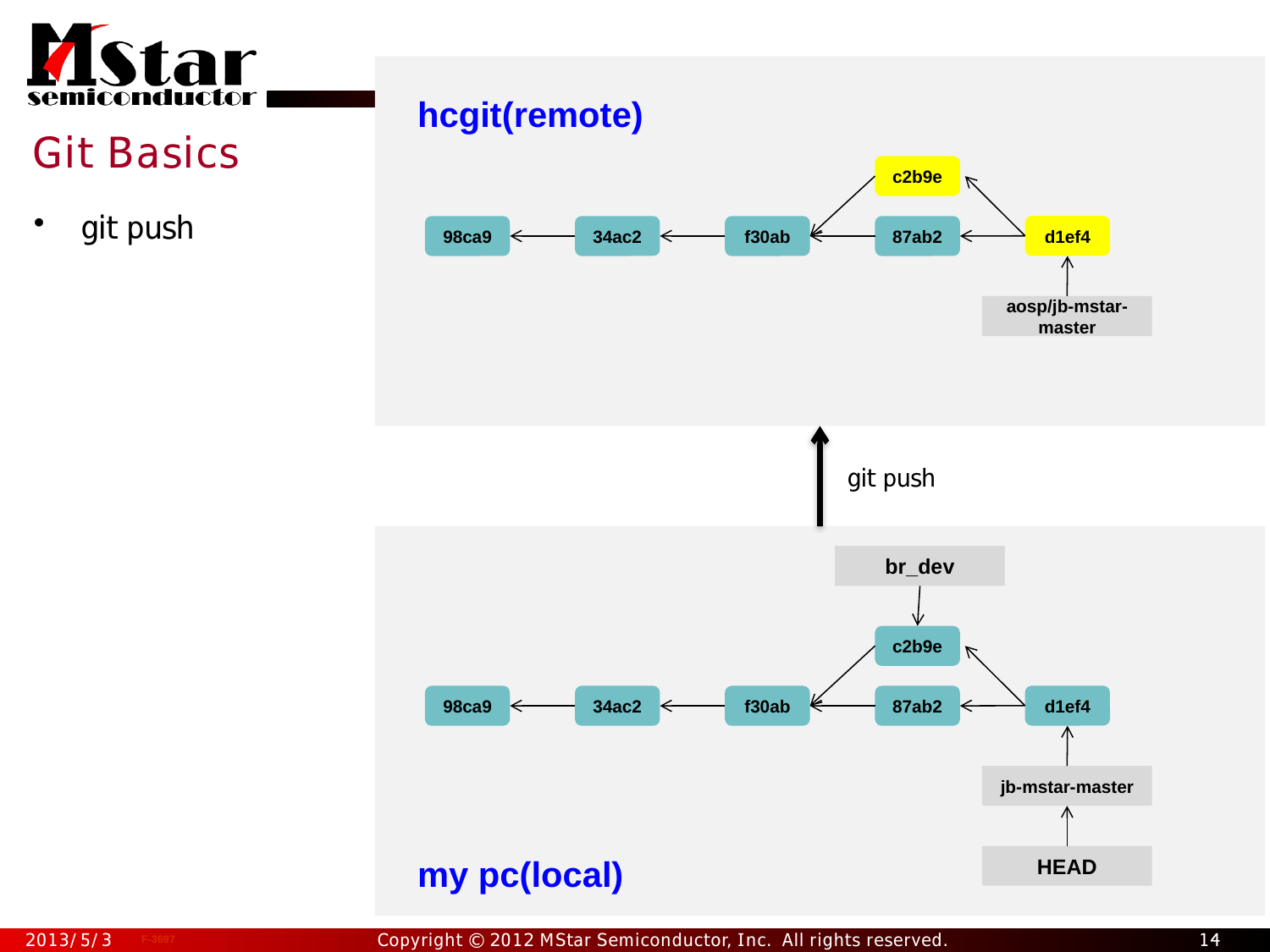

hcgit(remote)
# Git Basics
c2b9e
git push
d1ef4
98ca9
34ac2
f30ab
87ab2
aosp/jb-mstar-master
git push

br_dev
c2b9e
d1ef4
98ca9
34ac2
f30ab
87ab2
jb-mstar-master
my pc(local)
HEAD
Copyright © 2012 MStar Semiconductor, Inc.  All rights reserved.
2013/5/3
14